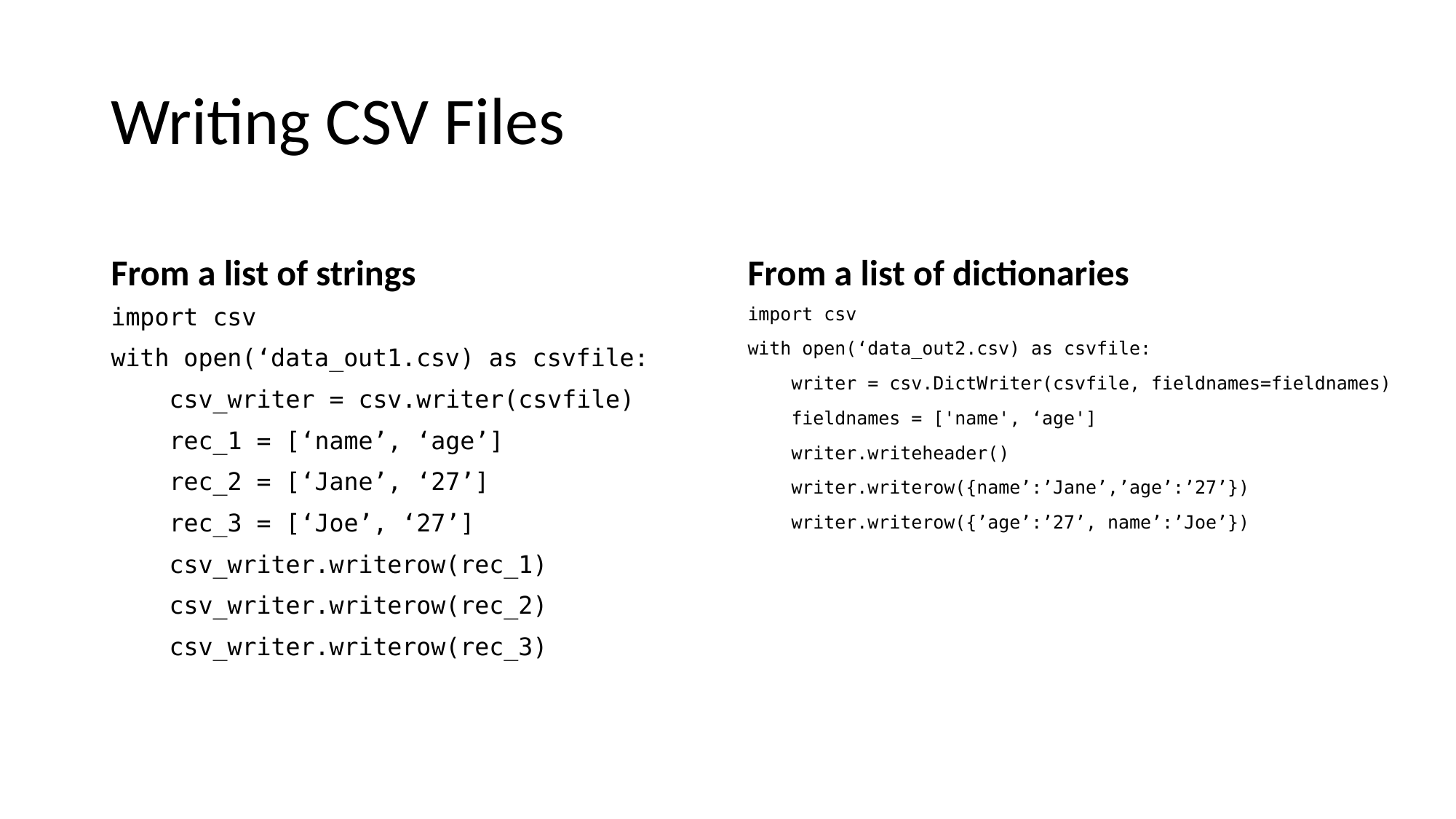

# Writing CSV Files
From a list of strings
From a list of dictionaries
import csv
with open(‘data_out1.csv) as csvfile:
    csv_writer = csv.writer(csvfile)
    rec_1 = [‘name’, ‘age’]
    rec_2 = [‘Jane’, ‘27’]
    rec_3 = [‘Joe’, ‘27’]
    csv_writer.writerow(rec_1)
    csv_writer.writerow(rec_2)
    csv_writer.writerow(rec_3)
import csv
with open(‘data_out2.csv) as csvfile:
    writer = csv.DictWriter(csvfile, fieldnames=fieldnames)
    fieldnames = ['name', ‘age']
    writer.writeheader()
    writer.writerow({name’:’Jane’,’age’:’27’})
    writer.writerow({’age’:’27’, name’:’Joe’})